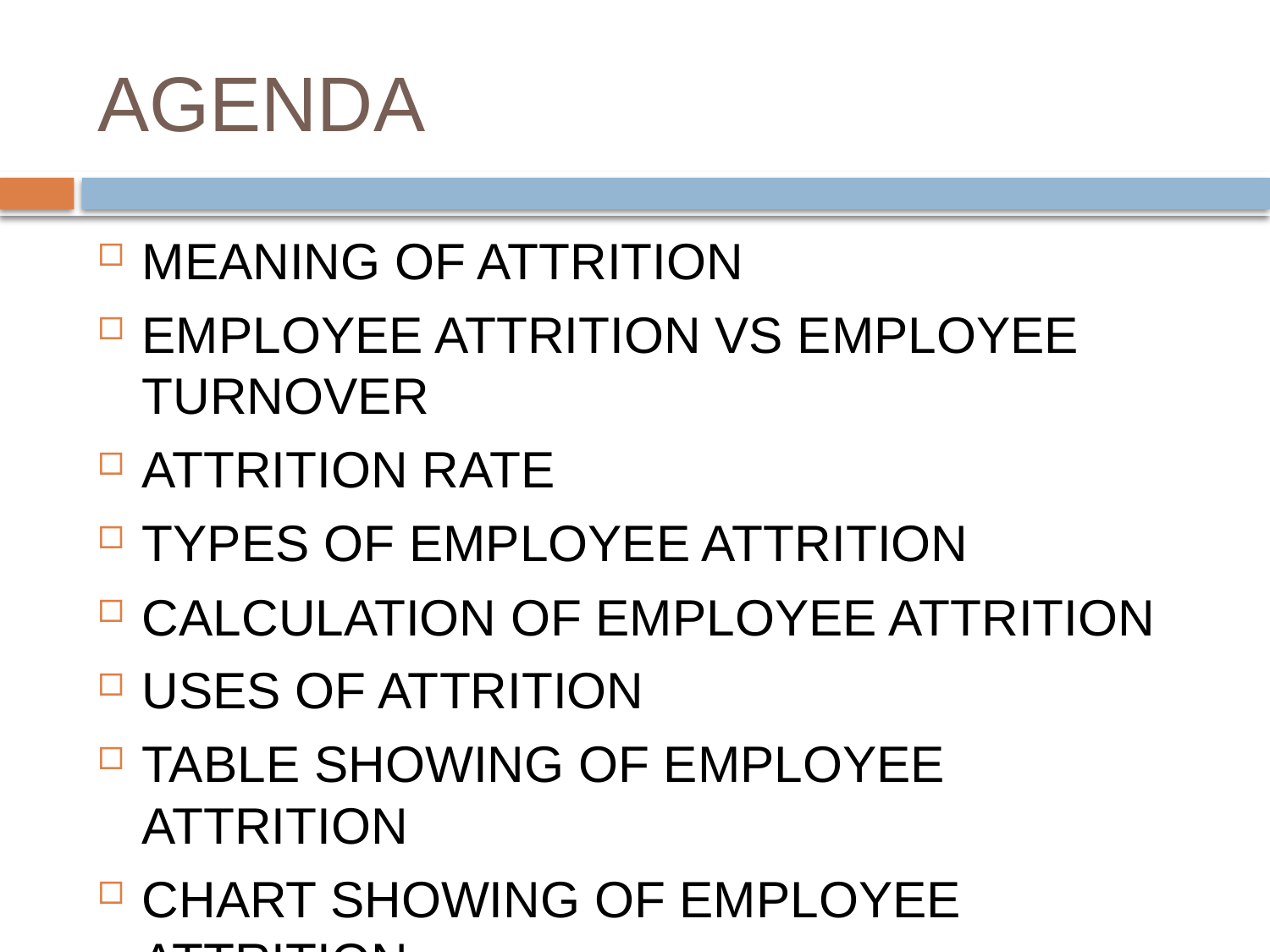

# AGENDA
MEANING OF ATTRITION
EMPLOYEE ATTRITION VS EMPLOYEE TURNOVER
ATTRITION RATE
TYPES OF EMPLOYEE ATTRITION
CALCULATION OF EMPLOYEE ATTRITION
USES OF ATTRITION
TABLE SHOWING OF EMPLOYEE ATTRITION
CHART SHOWING OF EMPLOYEE ATTRITION